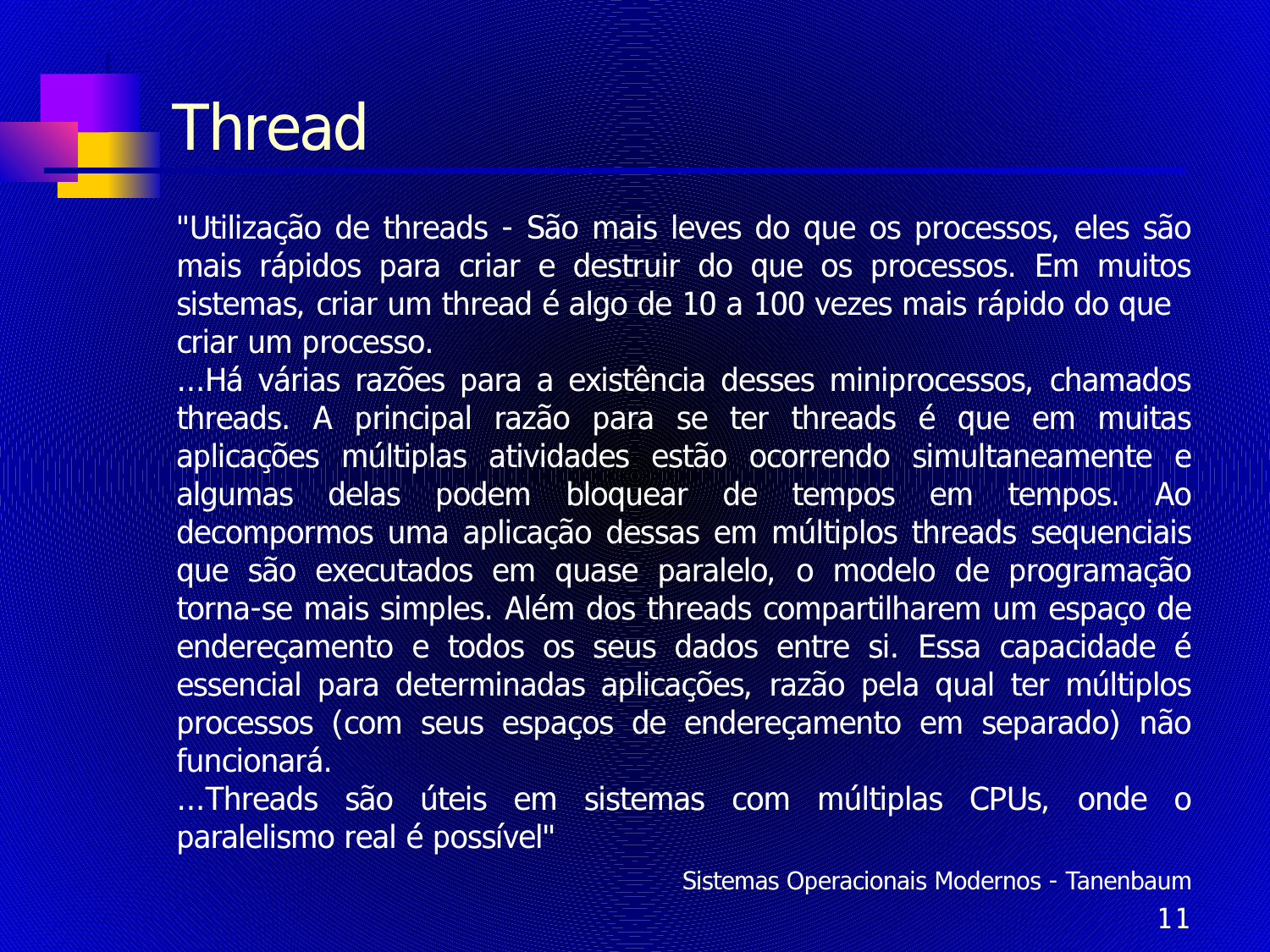

# Thread
"Utilização de threads - São mais leves do que os processos, eles são mais rápidos para criar e destruir do que os processos. Em muitos sistemas, criar um thread é algo de 10 a 100 vezes mais rápido do que
criar um processo.
...Há várias razões para a existência desses miniprocessos, chamados threads. A principal razão para se ter threads é que em muitas aplicações múltiplas atividades estão ocorrendo simultaneamente e algumas delas podem bloquear de tempos em tempos. Ao decompormos uma aplicação dessas em múltiplos threads sequenciais que são executados em quase paralelo, o modelo de programação torna-se mais simples. Além dos threads compartilharem um espaço de endereçamento e todos os seus dados entre si. Essa capacidade é essencial para determinadas aplicações, razão pela qual ter múltiplos processos (com seus espaços de endereçamento em separado) não funcionará.
...Threads são úteis em sistemas com múltiplas CPUs, onde o paralelismo real é possível"
Sistemas Operacionais Modernos - Tanenbaum
11